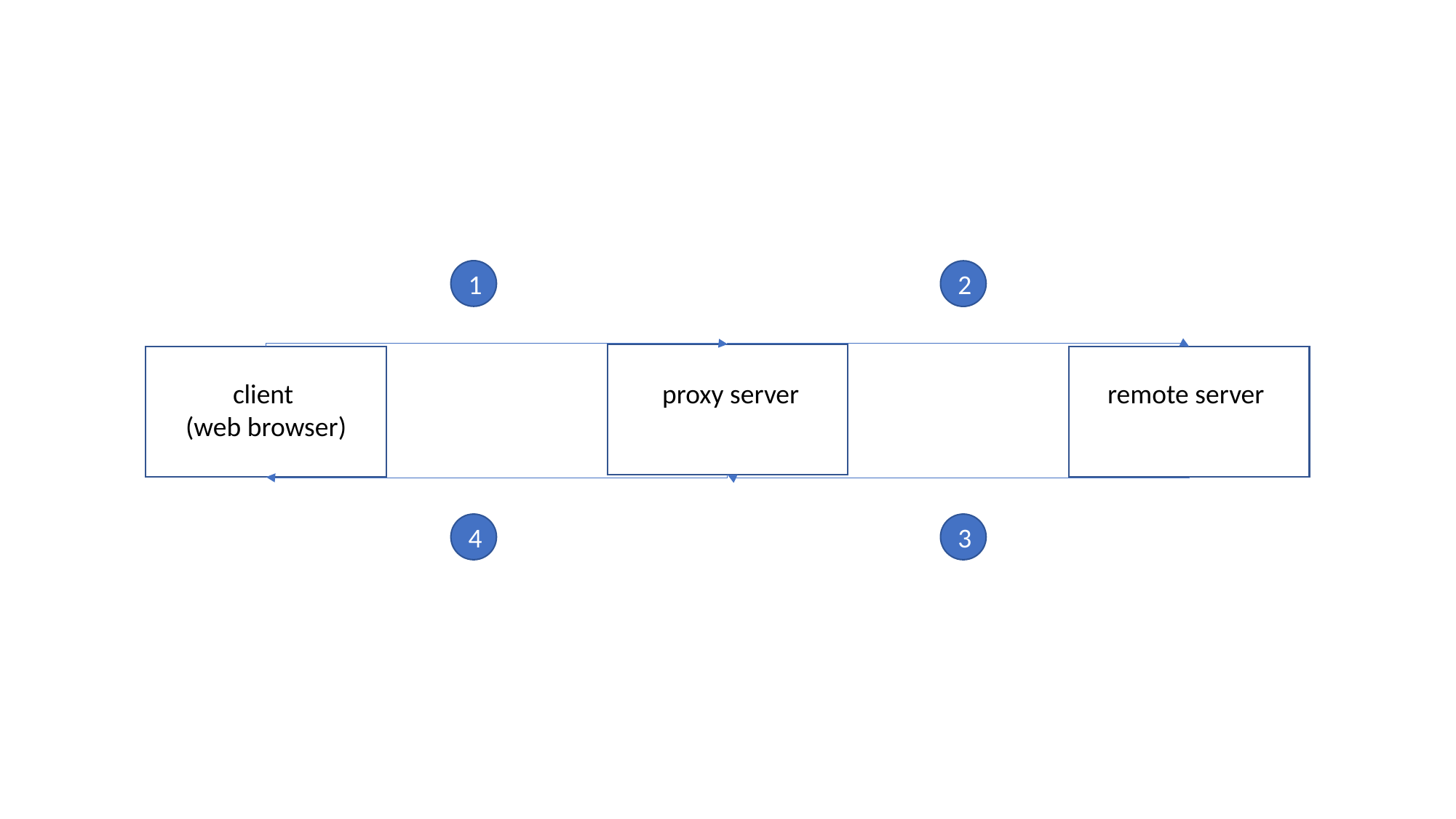

1
2

 proxy server
remote server
client
(web browser)
4
3